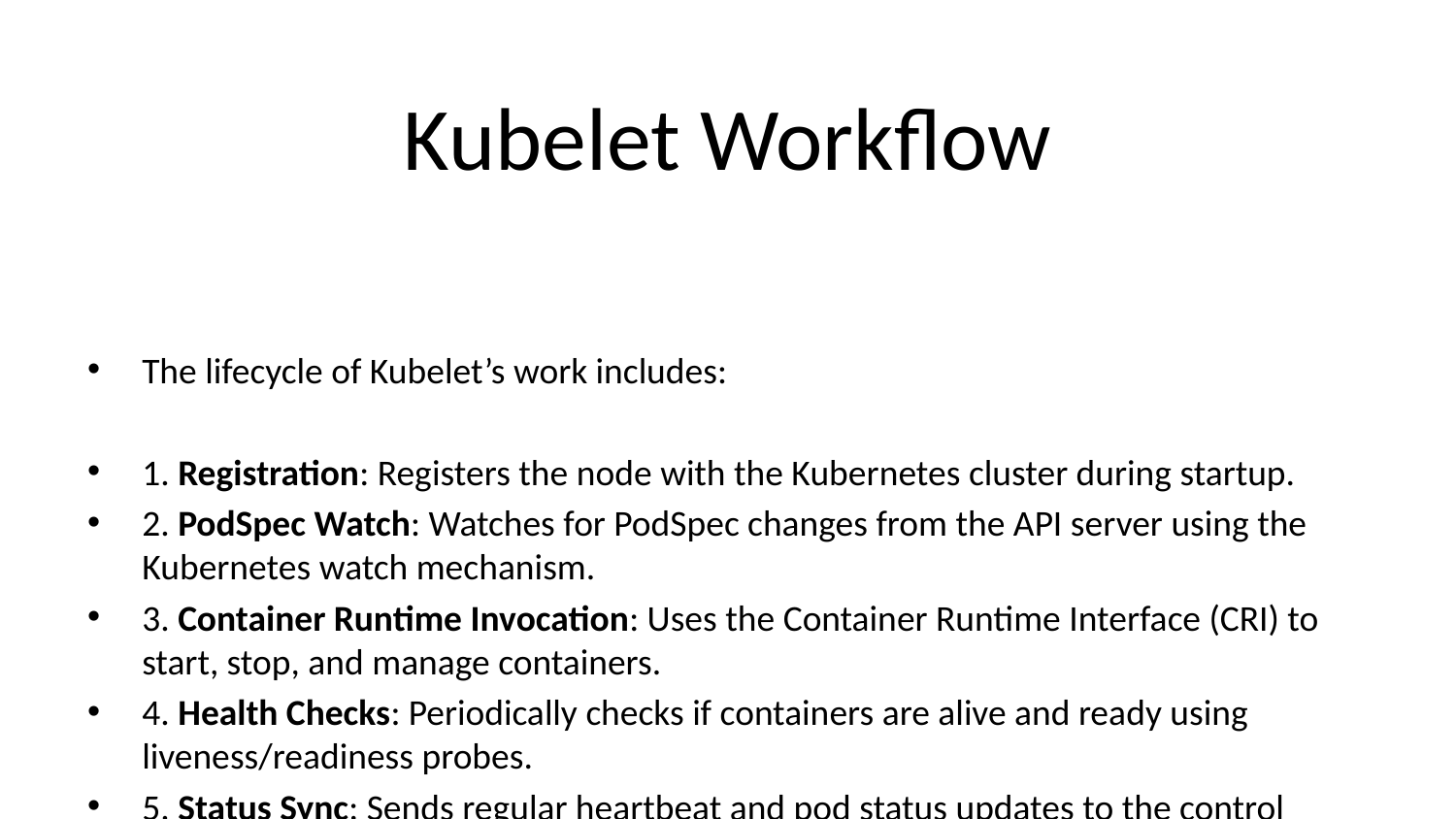

# Kubelet Workflow

The lifecycle of Kubelet’s work includes:

1. Registration: Registers the node with the Kubernetes cluster during startup.
2. PodSpec Watch: Watches for PodSpec changes from the API server using the Kubernetes watch mechanism.
3. Container Runtime Invocation: Uses the Container Runtime Interface (CRI) to start, stop, and manage containers.
4. Health Checks: Periodically checks if containers are alive and ready using liveness/readiness probes.
5. Status Sync: Sends regular heartbeat and pod status updates to the control plane.

This continuous loop allows Kubernetes to maintain desired state and handle failures gracefully.